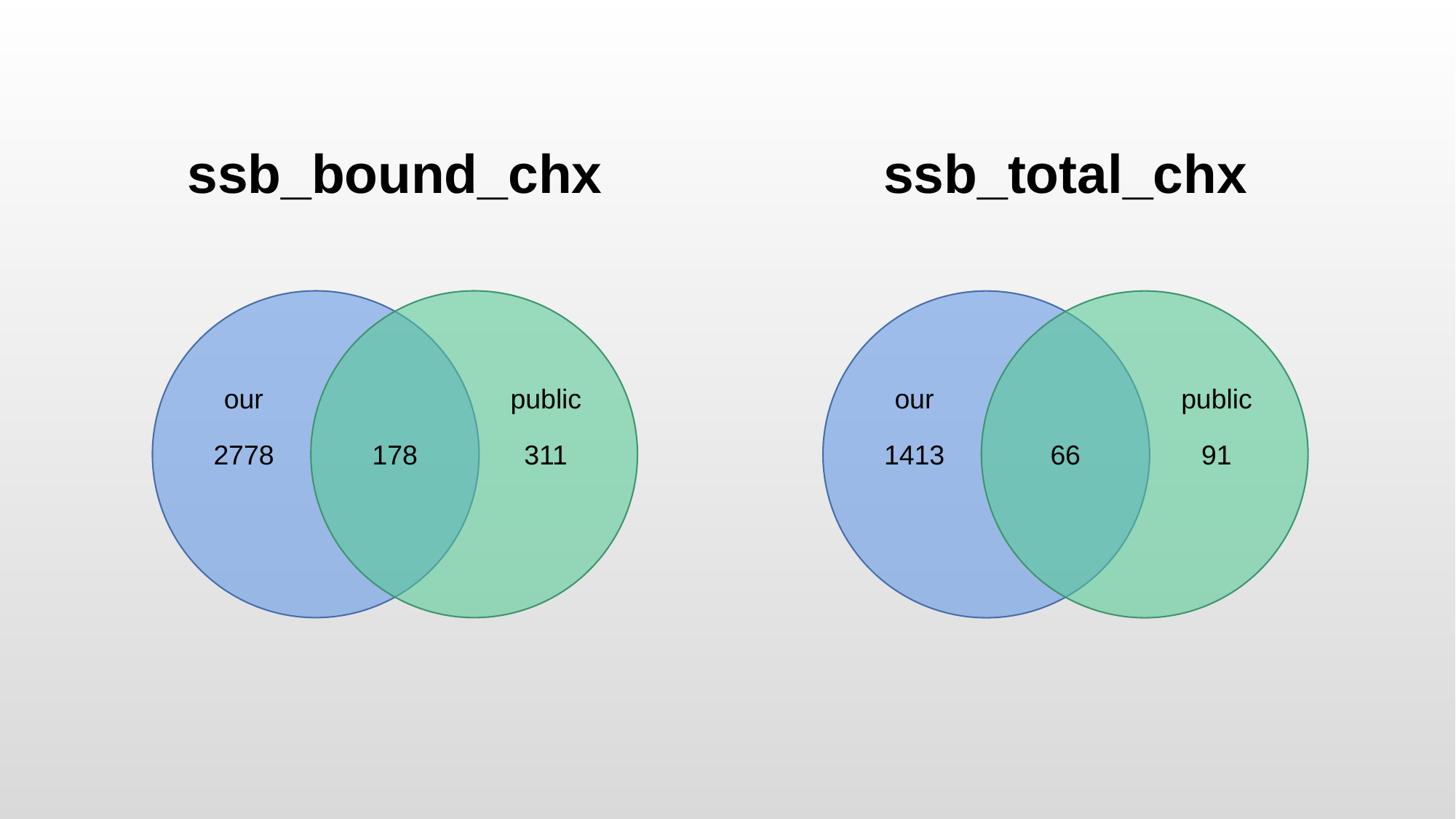

| ssb\_bound\_chx |
| --- |
| ssb\_total\_chx |
| --- |

our
public

public
our
178
66
91
2778
311
1413